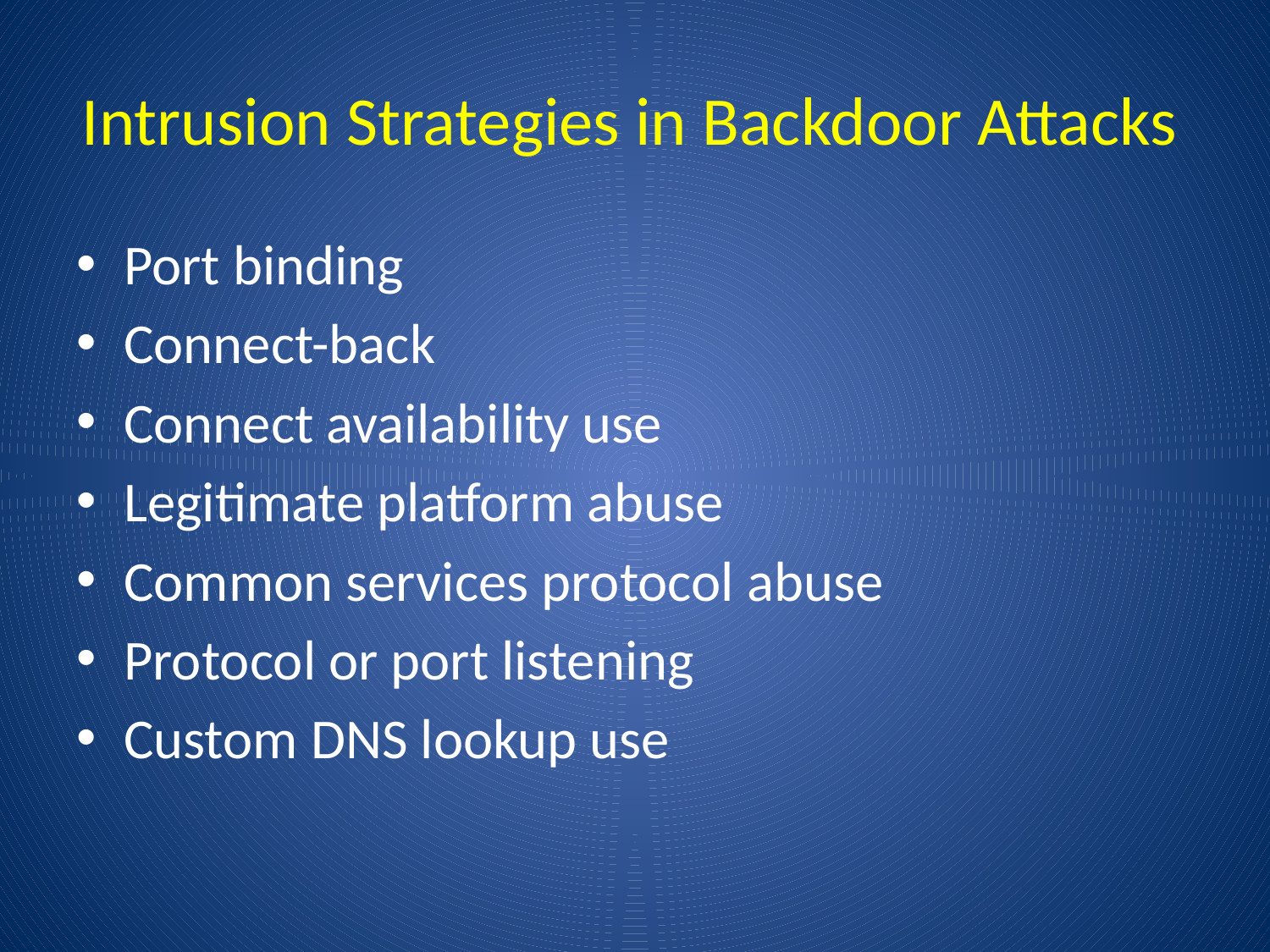

# Intrusion Strategies in Backdoor Attacks
Port binding
Connect-back
Connect availability use
Legitimate platform abuse
Common services protocol abuse
Protocol or port listening
Custom DNS lookup use